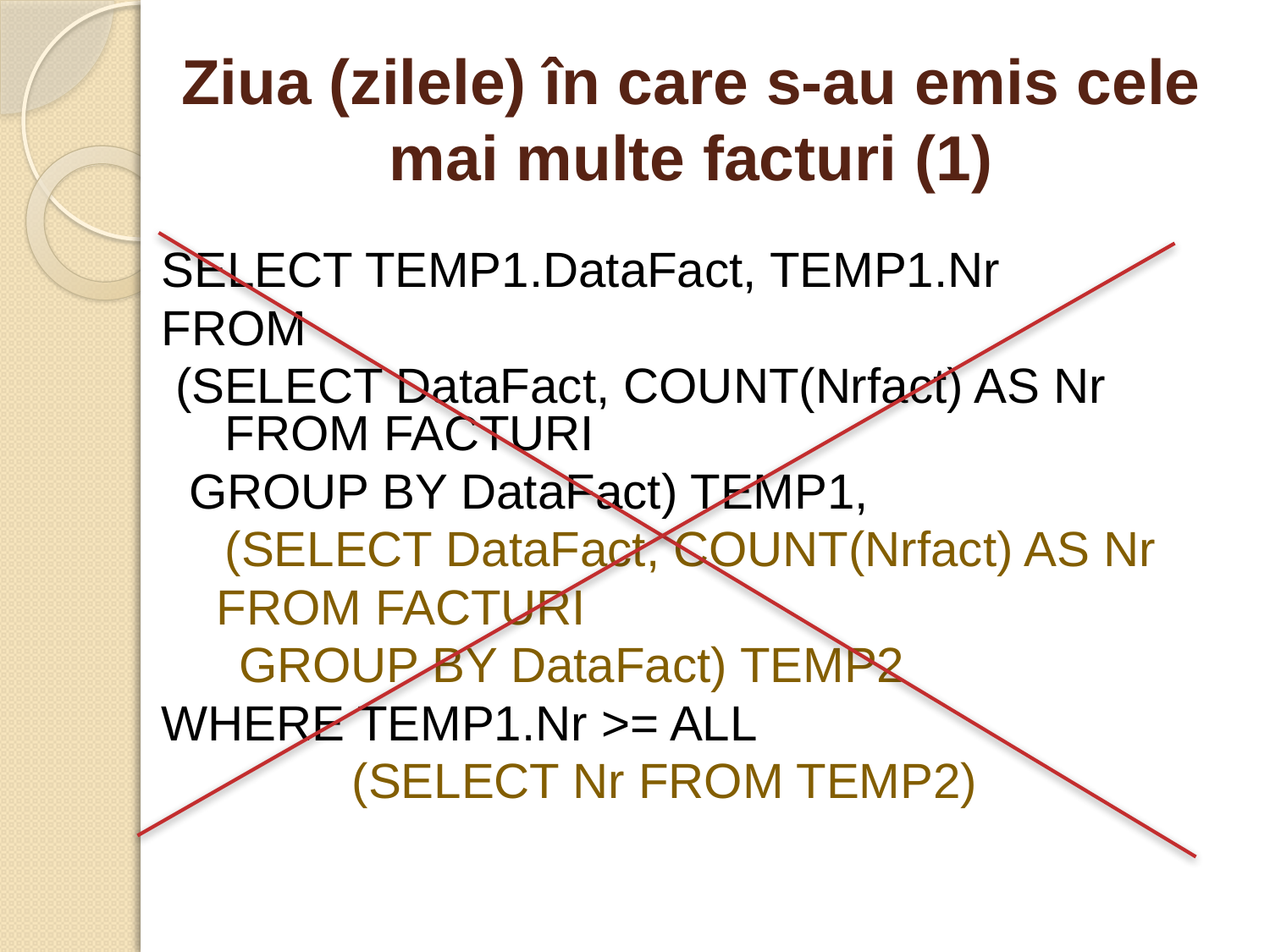

# Ziua (zilele) în care s-au emis cele mai multe facturi (1)

SELECT TEMP1.DataFact, TEMP1.Nr
FROM
 (SELECT DataFact, COUNT(Nrfact) AS Nr FROM FACTURI
  GROUP BY DataFact) TEMP1,
 	(SELECT DataFact, COUNT(Nrfact) AS Nr
    FROM FACTURI
  	 GROUP BY DataFact) TEMP2
WHERE TEMP1.Nr >= ALL
		(SELECT Nr FROM TEMP2)